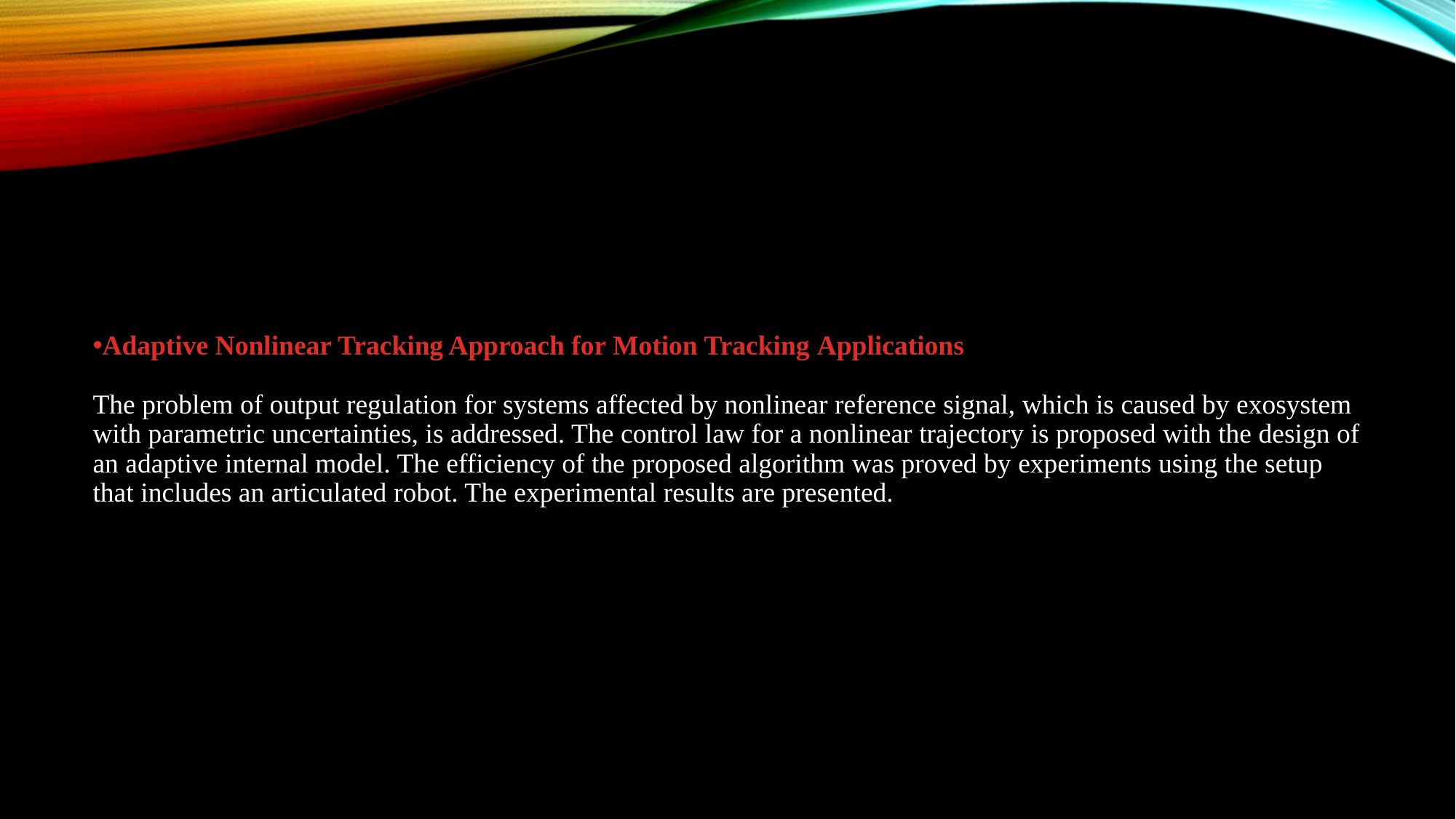

Adaptive Nonlinear Tracking Approach for Motion Tracking Applications

The problem of output regulation for systems affected by nonlinear reference signal, which is caused by exosystem with parametric uncertainties, is addressed. The control law for a nonlinear trajectory is proposed with the design of an adaptive internal model. The efficiency of the proposed algorithm was proved by experiments using the setup that includes an articulated robot. The experimental results are presented.